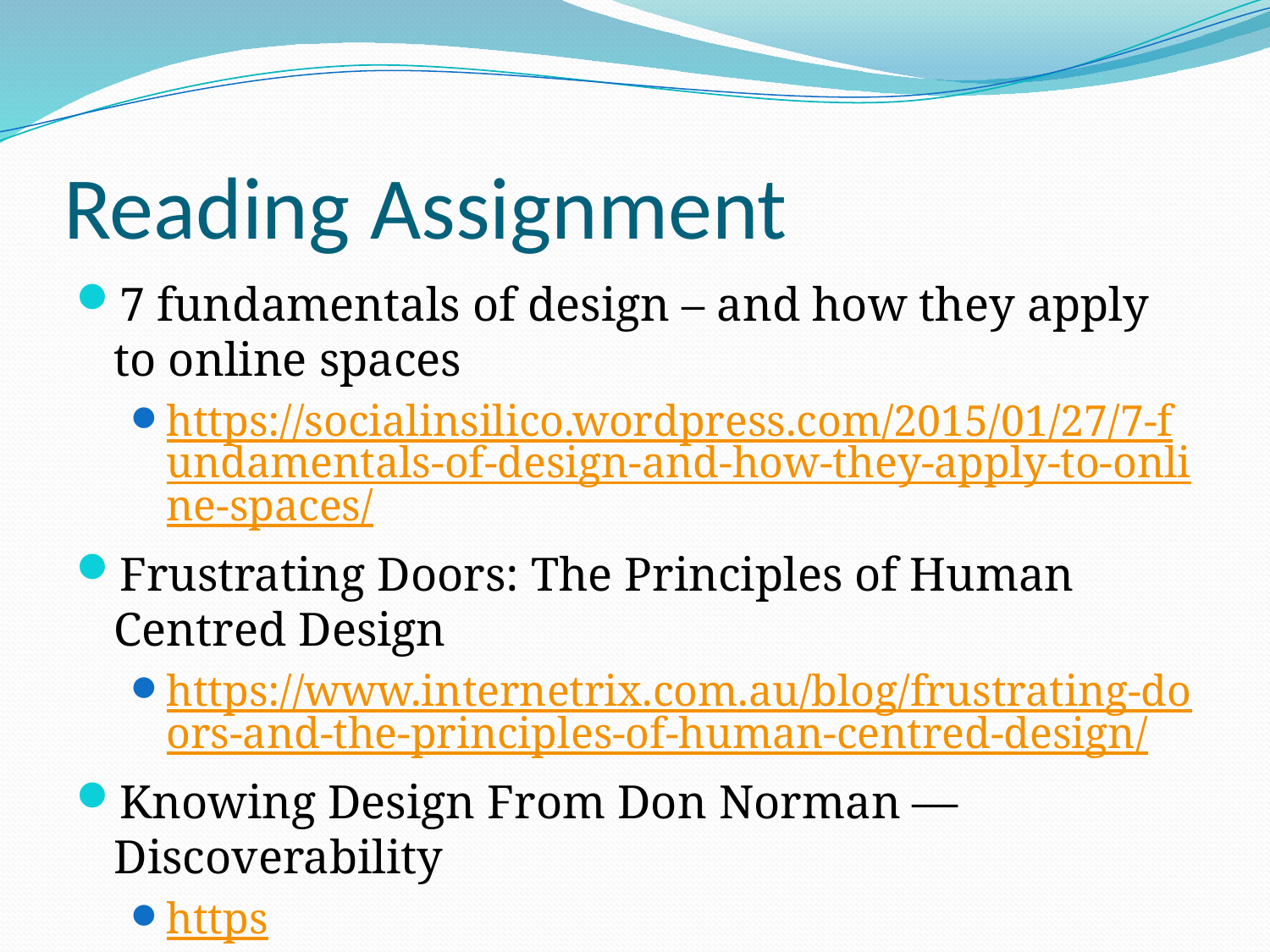

# Reading Assignment
7 fundamentals of design – and how they apply to online spaces
https://socialinsilico.wordpress.com/2015/01/27/7-fundamentals-of-design-and-how-they-apply-to-online-spaces/
Frustrating Doors: The Principles of Human Centred Design
https://www.internetrix.com.au/blog/frustrating-doors-and-the-principles-of-human-centred-design/
Knowing Design From Don Norman — Discoverability
https://andyyanmonashmit.wordpress.com/2017/10/21/knowing-design-from-don-norman-discoverability/